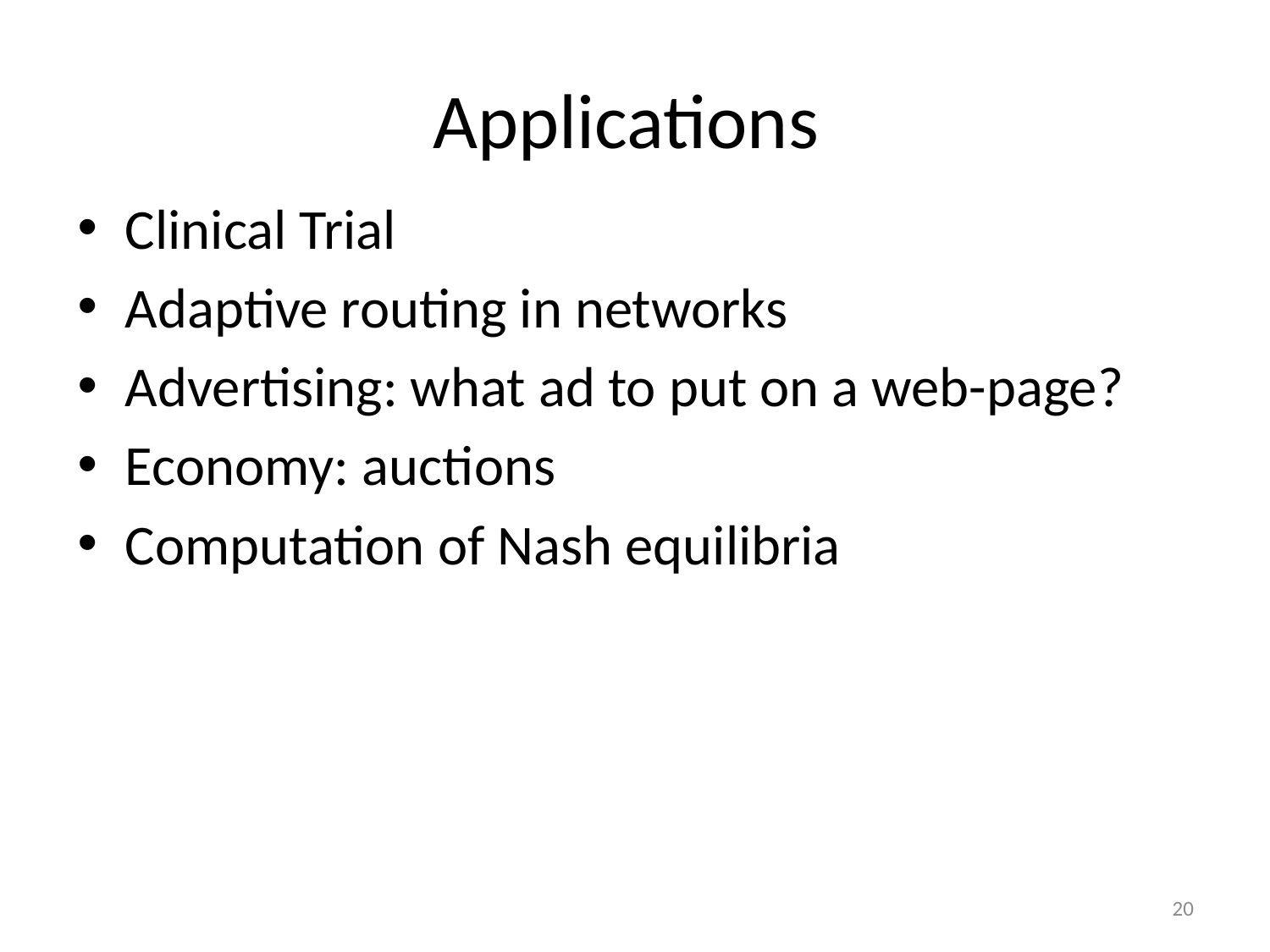

# Applications
Clinical Trial
Adaptive routing in networks
Advertising: what ad to put on a web-page?
Economy: auctions
Computation of Nash equilibria
20